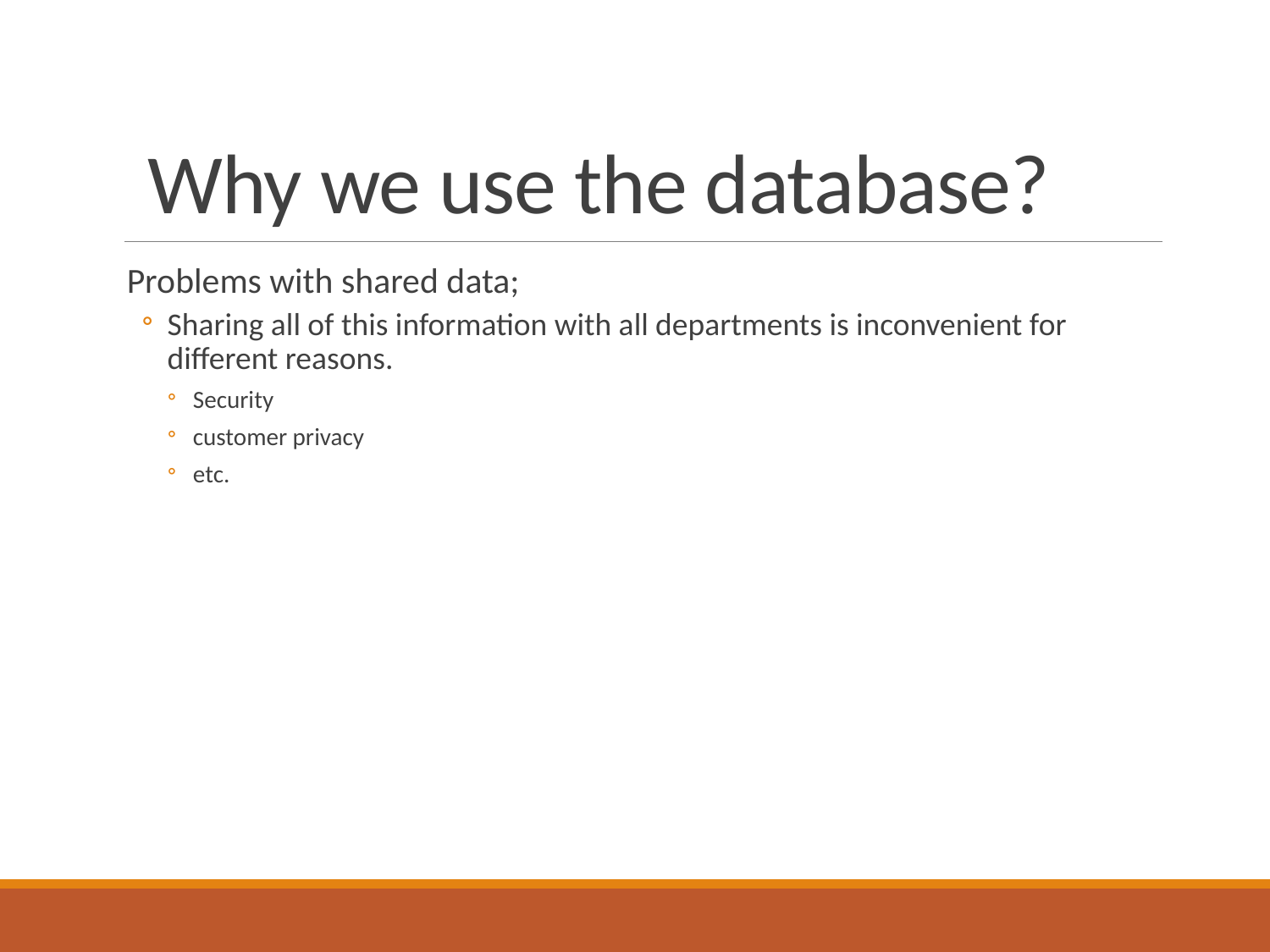

Why we use the database?
Problems with shared data;
Sharing all of this information with all departments is inconvenient for different reasons.
Security
customer privacy
etc.